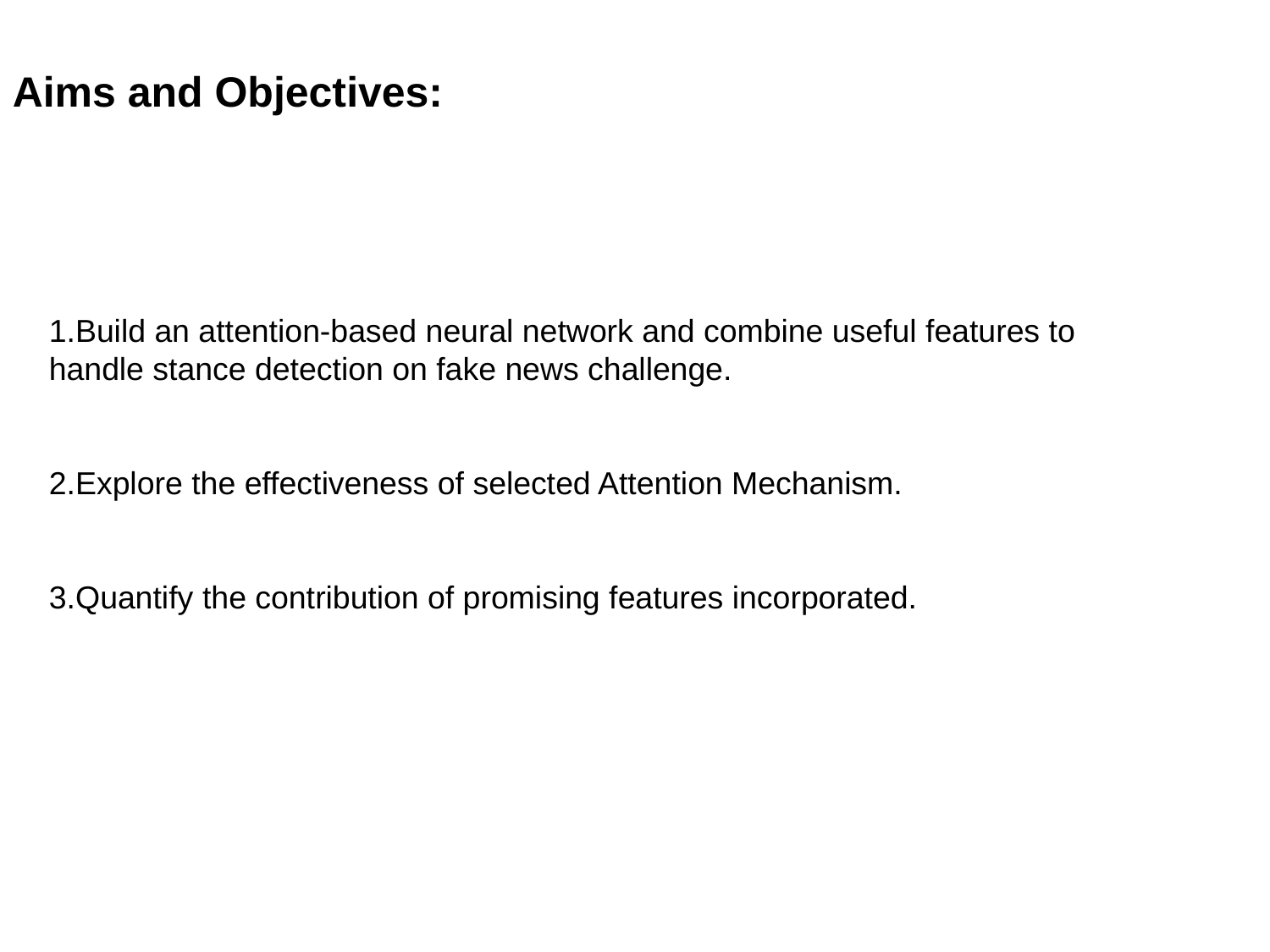

Aims and Objectives:
1.Build an attention-based neural network and combine useful features to handle stance detection on fake news challenge.

2.Explore the effectiveness of selected Attention Mechanism.

3.Quantify the contribution of promising features incorporated.